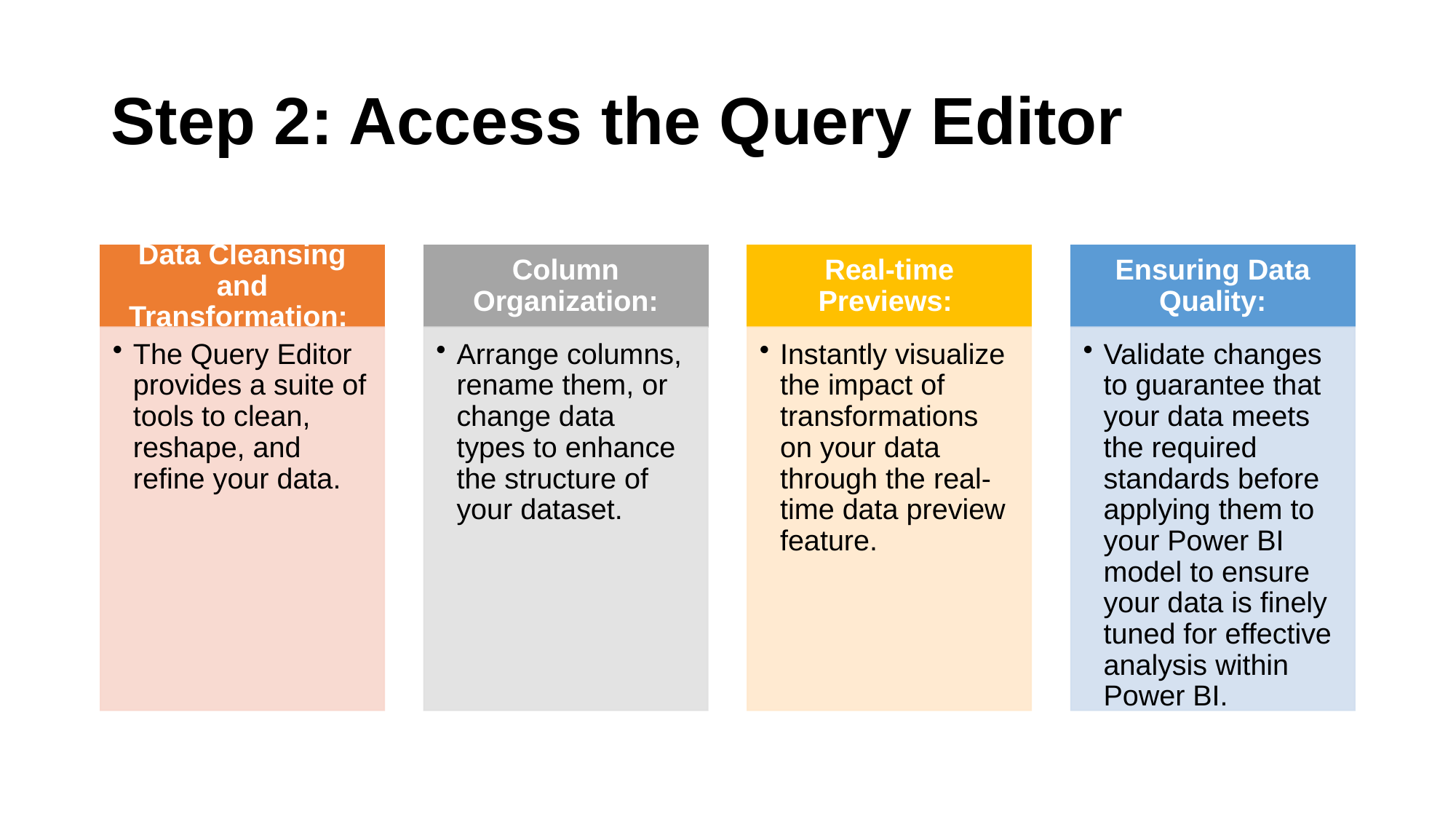

# Step 2: Access the Query Editor
Data Cleansing and Transformation:
The Query Editor provides a suite of tools to clean, reshape, and refine your data.
Column Organization:
Arrange columns, rename them, or change data types to enhance the structure of your dataset.
Real-time Previews:
Instantly visualize the impact of transformations on your data through the real-time data preview feature.

Ensuring Data Quality:
Validate changes to guarantee that your data meets the required standards before applying them to your Power BI model to ensure your data is finely tuned for effective analysis within Power BI.